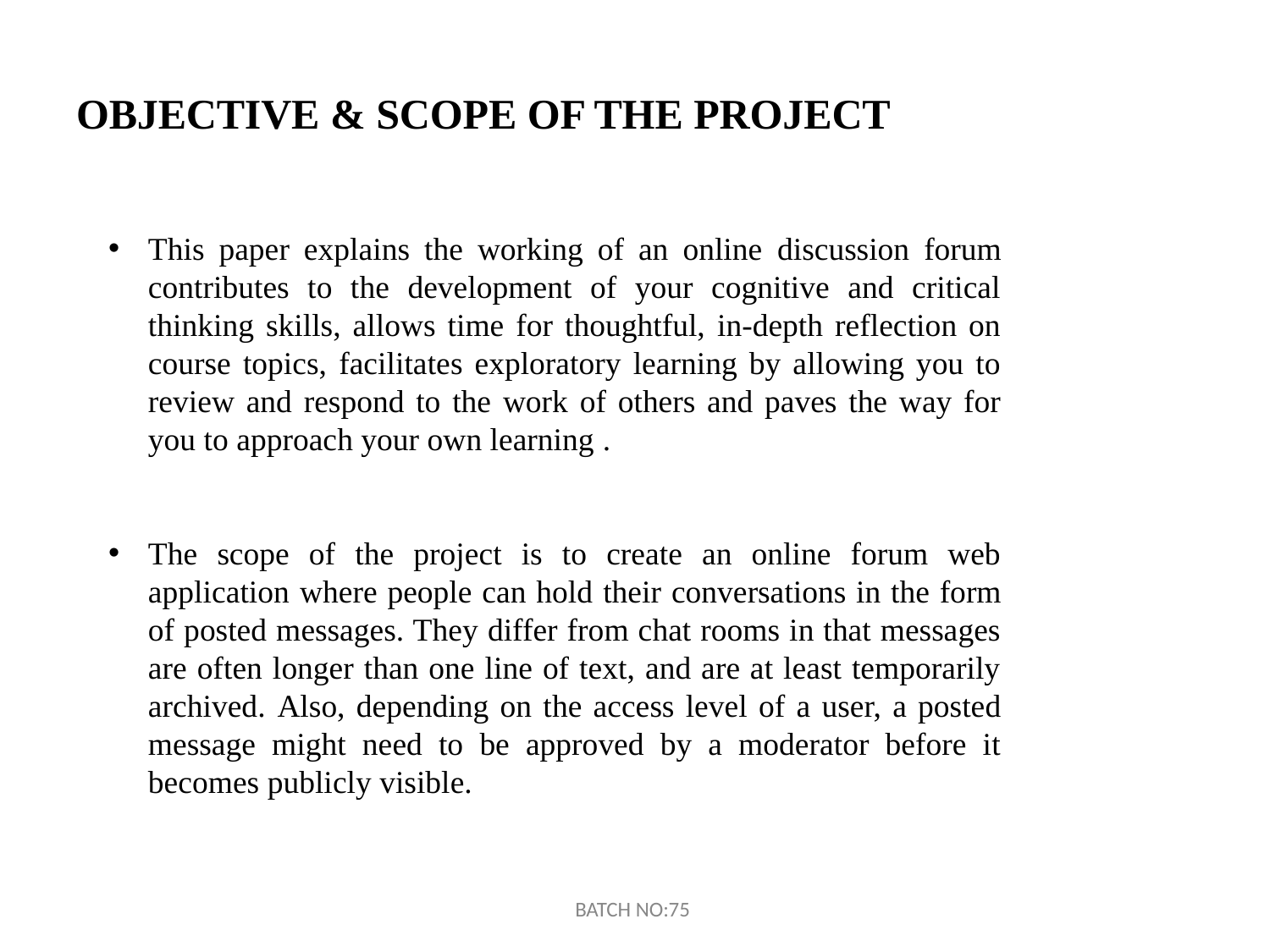

# OBJECTIVE & SCOPE OF THE PROJECT
This paper explains the working of an online discussion forum contributes to the development of your cognitive and critical thinking skills, allows time for thoughtful, in-depth reflection on course topics, facilitates exploratory learning by allowing you to review and respond to the work of others and paves the way for you to approach your own learning .

The scope of the project is to create an online forum web application where people can hold their conversations in the form of posted messages. They differ from chat rooms in that messages are often longer than one line of text, and are at least temporarily archived. Also, depending on the access level of a user, a posted message might need to be approved by a moderator before it becomes publicly visible.

BATCH NO:75

3